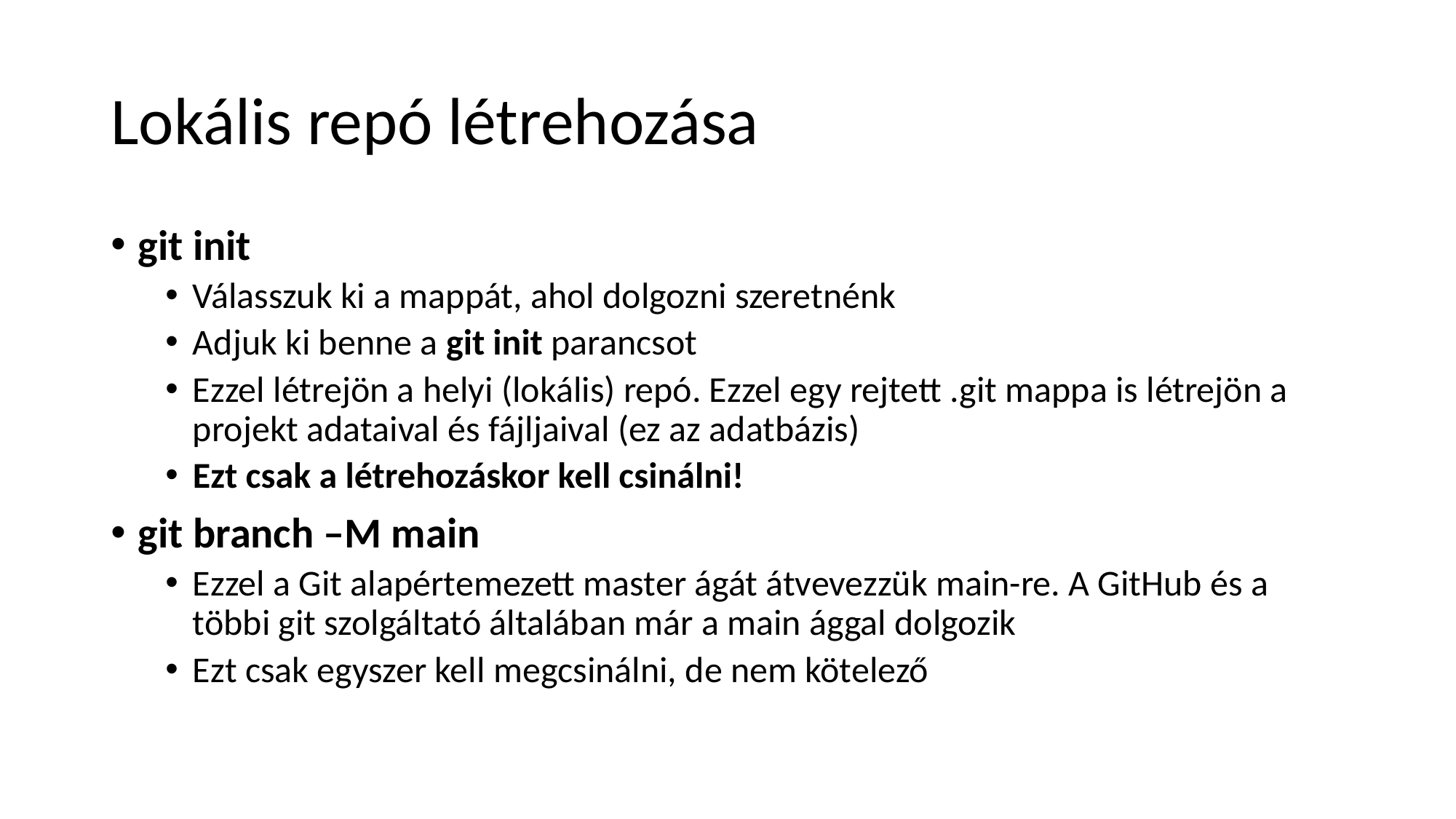

# Lokális repó létrehozása
git init
Válasszuk ki a mappát, ahol dolgozni szeretnénk
Adjuk ki benne a git init parancsot
Ezzel létrejön a helyi (lokális) repó. Ezzel egy rejtett .git mappa is létrejön a projekt adataival és fájljaival (ez az adatbázis)
Ezt csak a létrehozáskor kell csinálni!
git branch –M main
Ezzel a Git alapértemezett master ágát átvevezzük main-re. A GitHub és a többi git szolgáltató általában már a main ággal dolgozik
Ezt csak egyszer kell megcsinálni, de nem kötelező